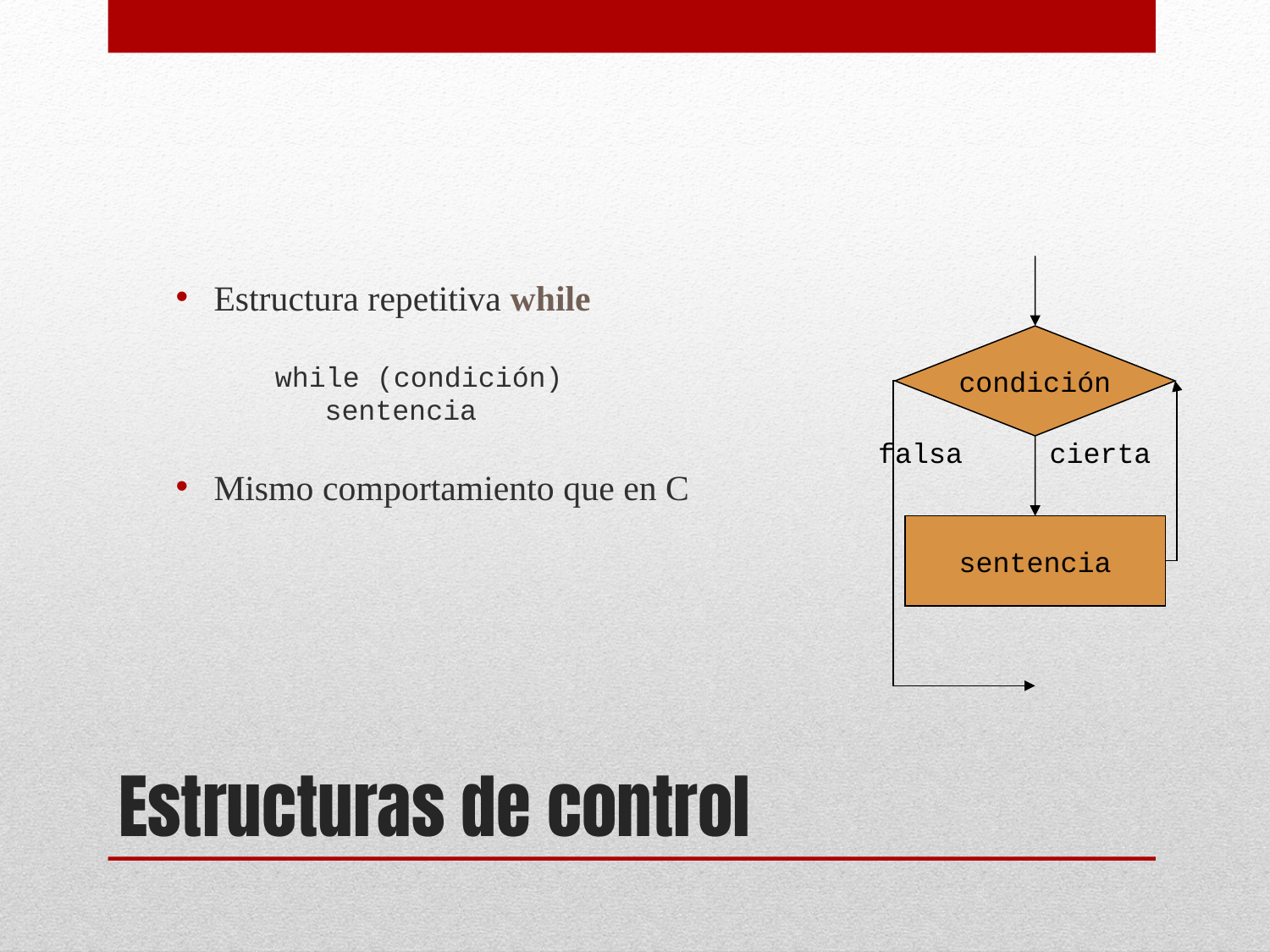

Estructura repetitiva while
while (condición)
	sentencia

Mismo comportamiento que en C
condición
falsa
cierta
sentencia
# Estructuras de control